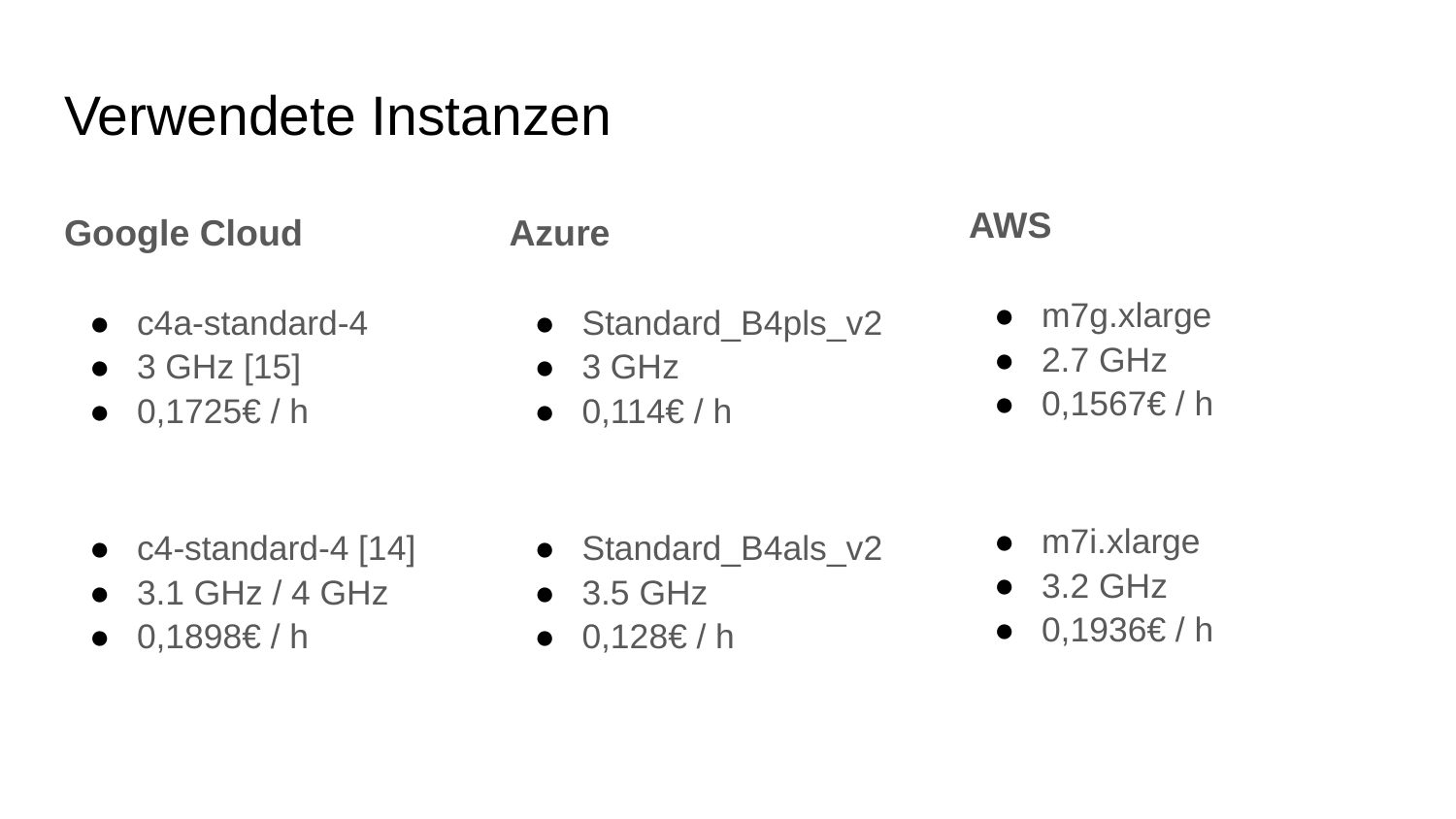

# Verwendete Instanzen
AWS
Google Cloud
Azure
m7g.xlarge
2.7 GHz
0,1567€ / h

m7i.xlarge
3.2 GHz
0,1936€ / h
c4a-standard-4
3 GHz [15]
0,1725€ / h

c4-standard-4 [14]
3.1 GHz / 4 GHz
0,1898€ / h
Standard_B4pls_v2
3 GHz
0,114€ / h

Standard_B4als_v2
3.5 GHz
0,128€ / h